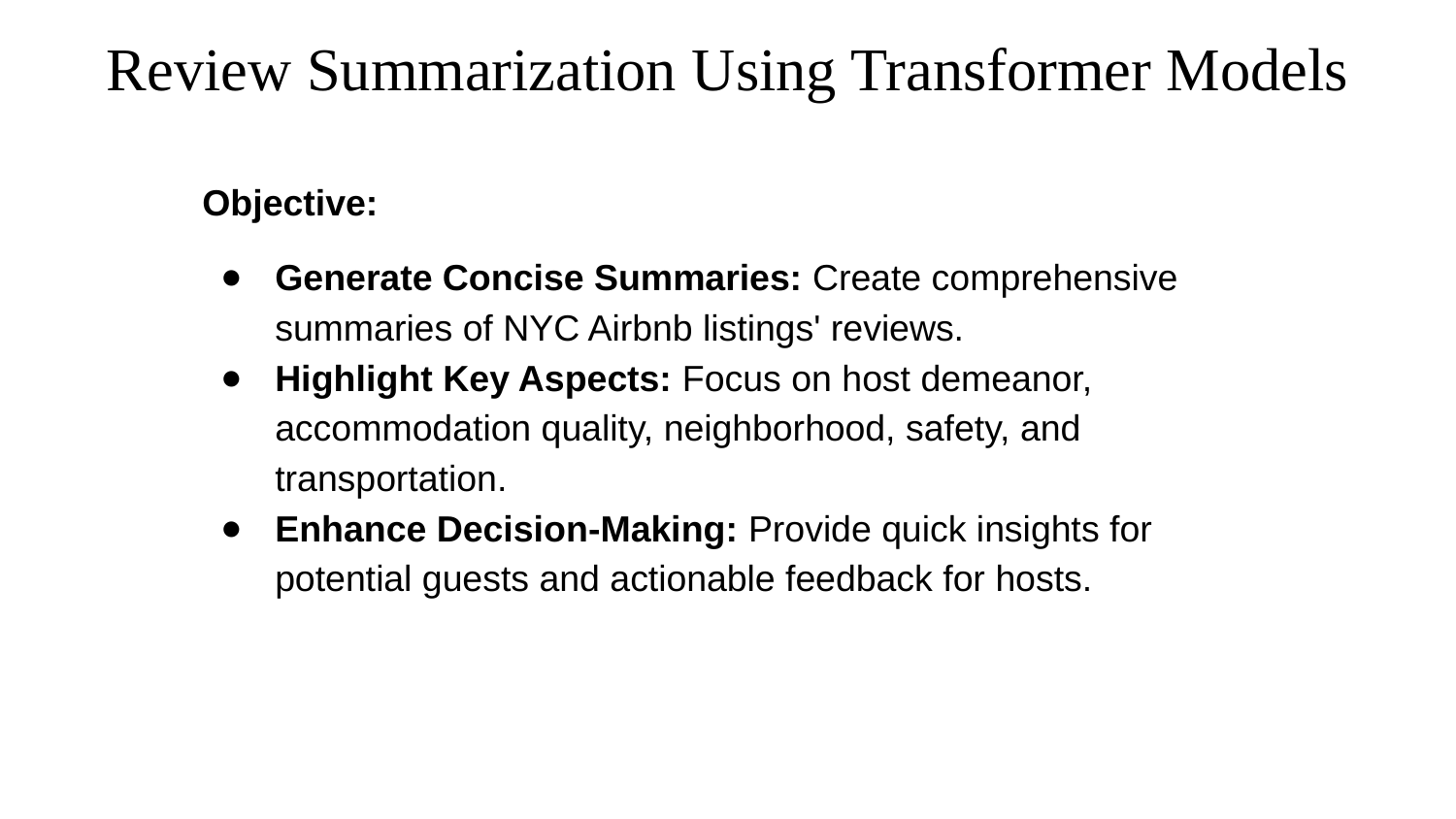

Review Summarization Using Transformer Models
Objective:
Generate Concise Summaries: Create comprehensive summaries of NYC Airbnb listings' reviews.
Highlight Key Aspects: Focus on host demeanor, accommodation quality, neighborhood, safety, and transportation.
Enhance Decision-Making: Provide quick insights for potential guests and actionable feedback for hosts.